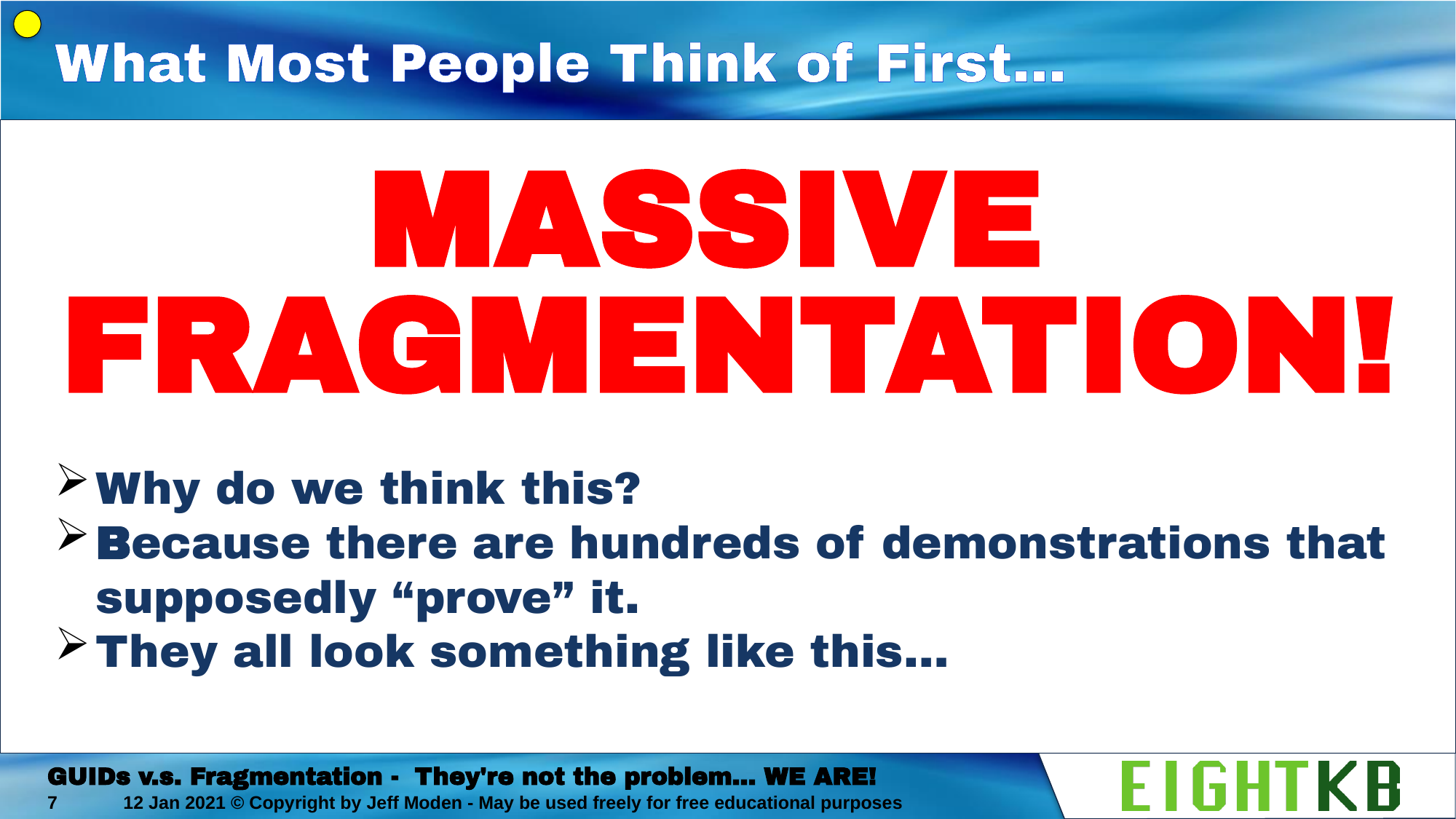

# What Most People Think of First…

Why do we think this?
Because there are hundreds of demonstrations that supposedly “prove” it.
They all look something like this…
MASSIVE
FRAGMENTATION!
GUIDs v.s. Fragmentation -  They're not the problem... WE ARE!
7
12 Jan 2021 © Copyright by Jeff Moden - May be used freely for free educational purposes